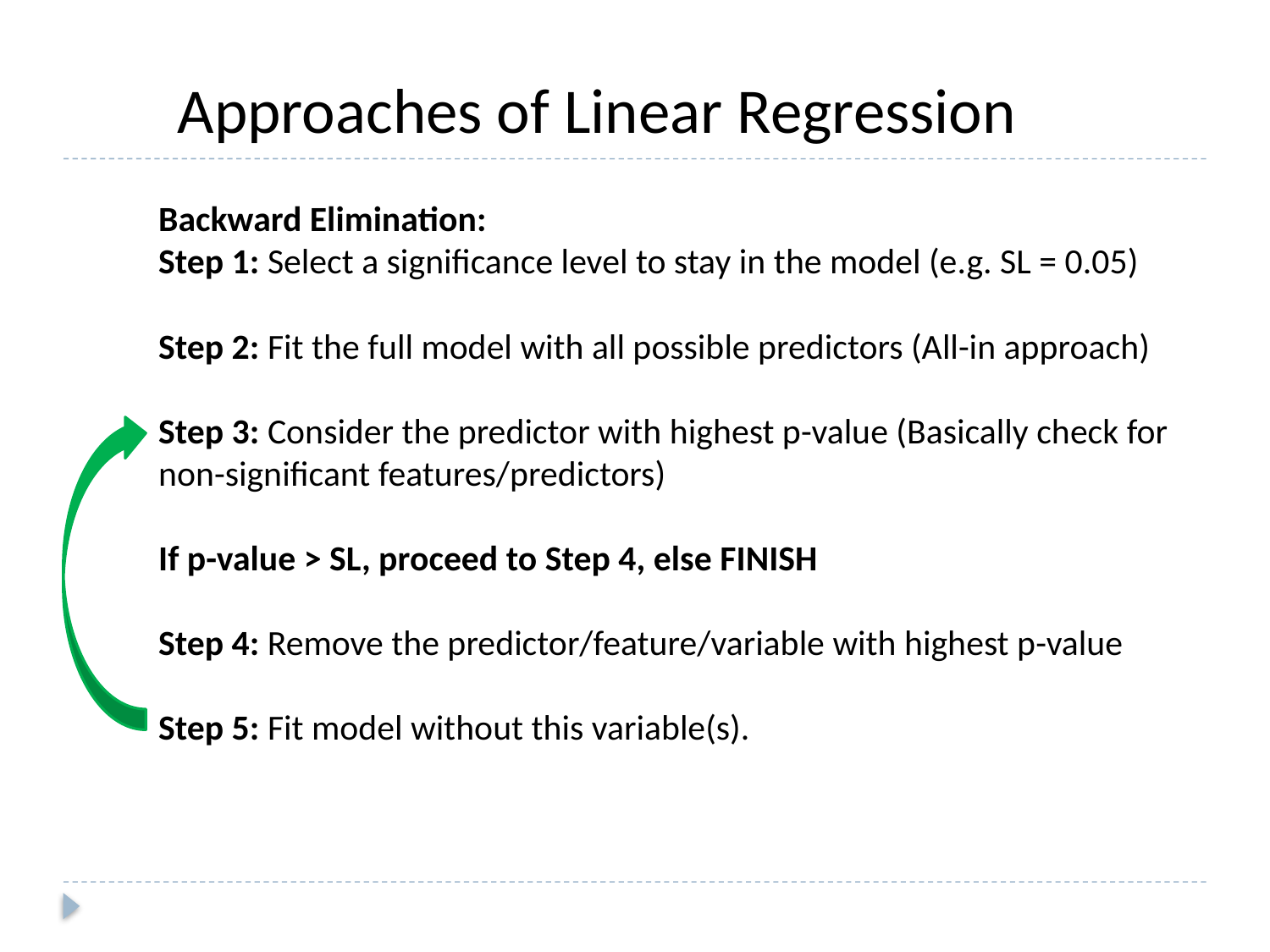

Approaches of Linear Regression
Backward Elimination:
Step 1: Select a significance level to stay in the model (e.g. SL = 0.05)

Step 2: Fit the full model with all possible predictors (All-in approach)

Step 3: Consider the predictor with highest p-value (Basically check for non-significant features/predictors)

If p-value > SL, proceed to Step 4, else FINISH

Step 4: Remove the predictor/feature/variable with highest p-value

Step 5: Fit model without this variable(s).